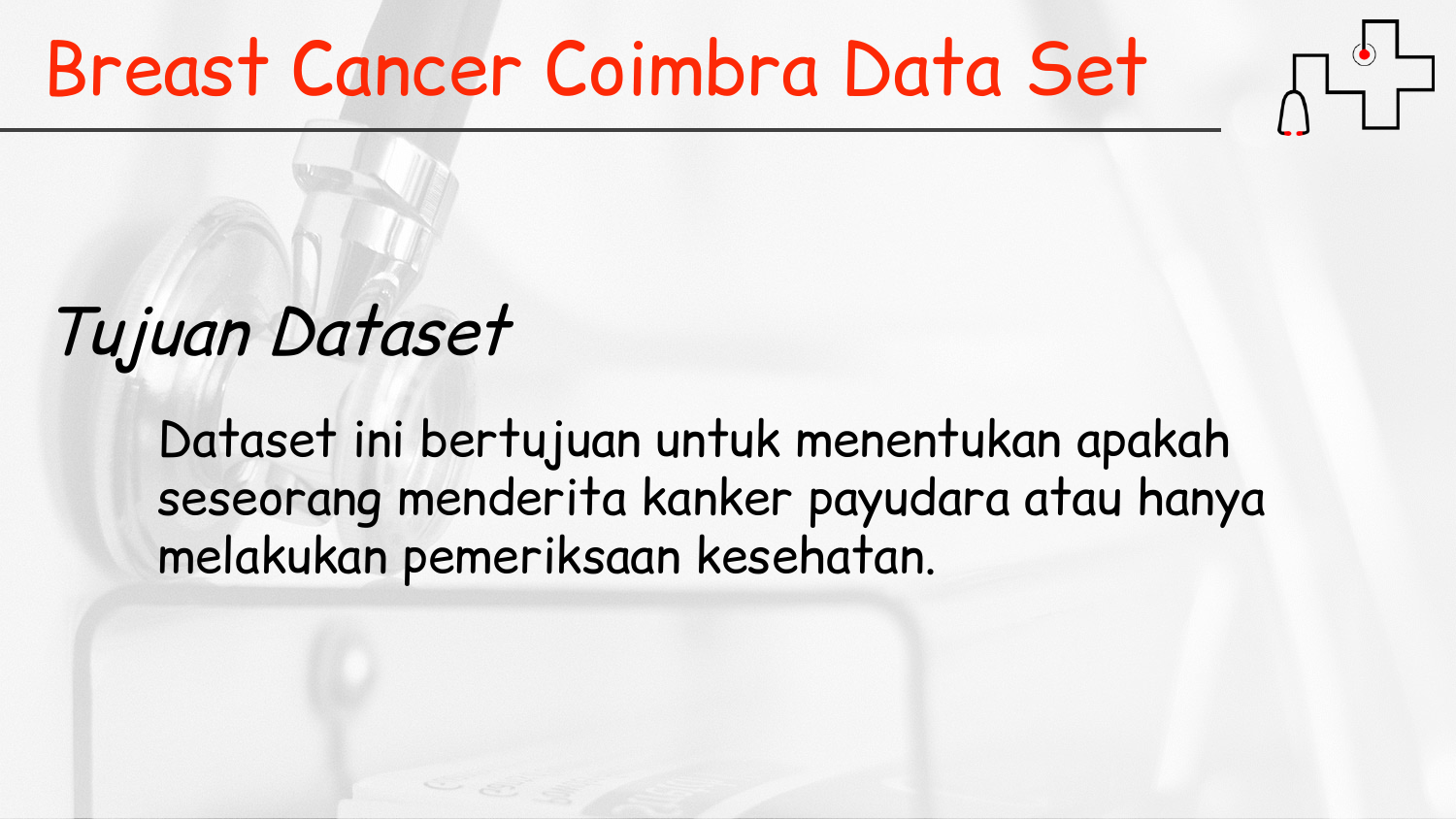

Breast Cancer Coimbra Data Set
Tujuan Dataset
Dataset ini bertujuan untuk menentukan apakah
seseorang menderita kanker payudara atau hanya
melakukan pemeriksaan kesehatan.